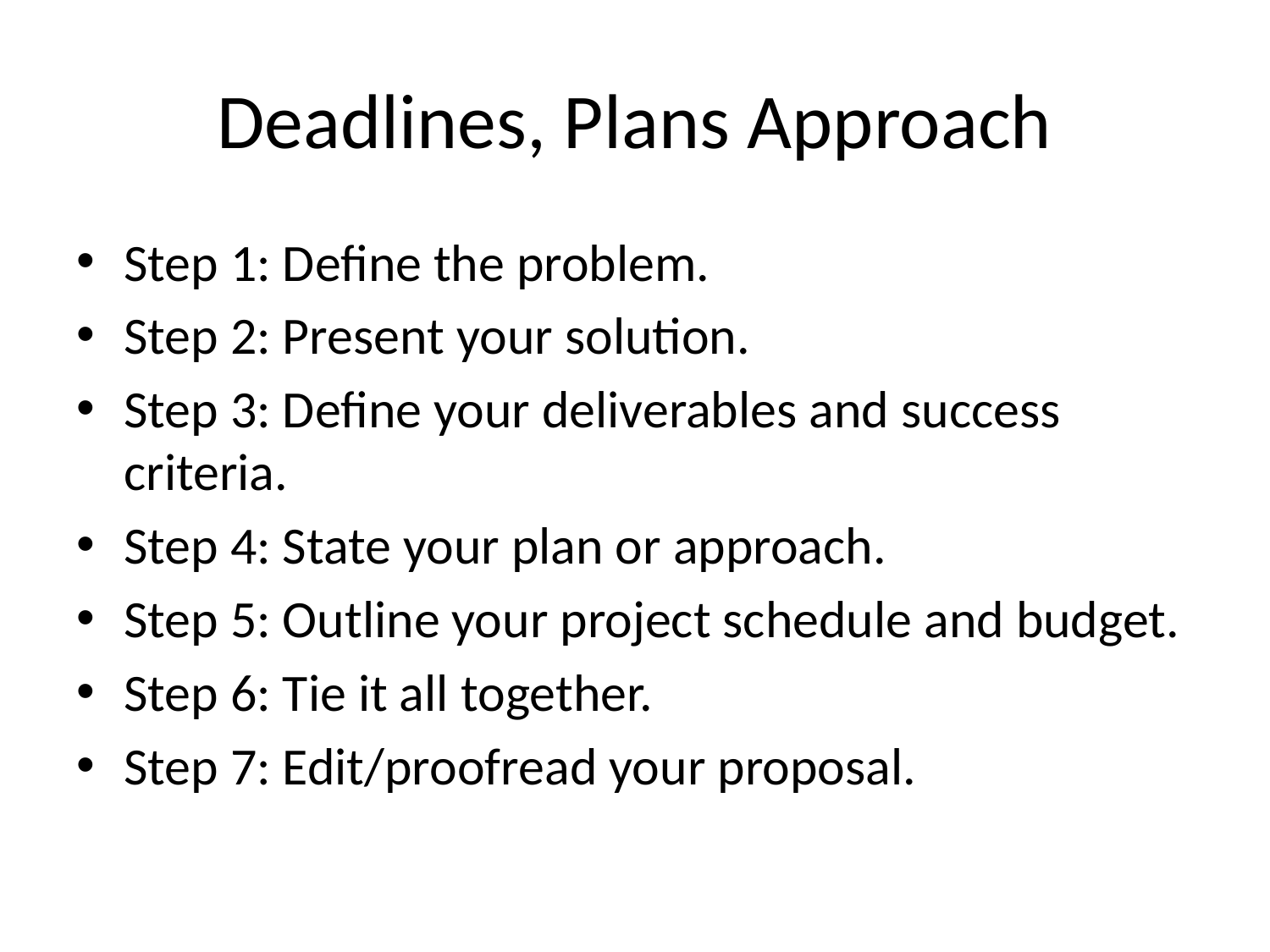

# Deadlines, Plans Approach
Step 1: Define the problem.
Step 2: Present your solution.
Step 3: Define your deliverables and success criteria.
Step 4: State your plan or approach.
Step 5: Outline your project schedule and budget.
Step 6: Tie it all together.
Step 7: Edit/proofread your proposal.